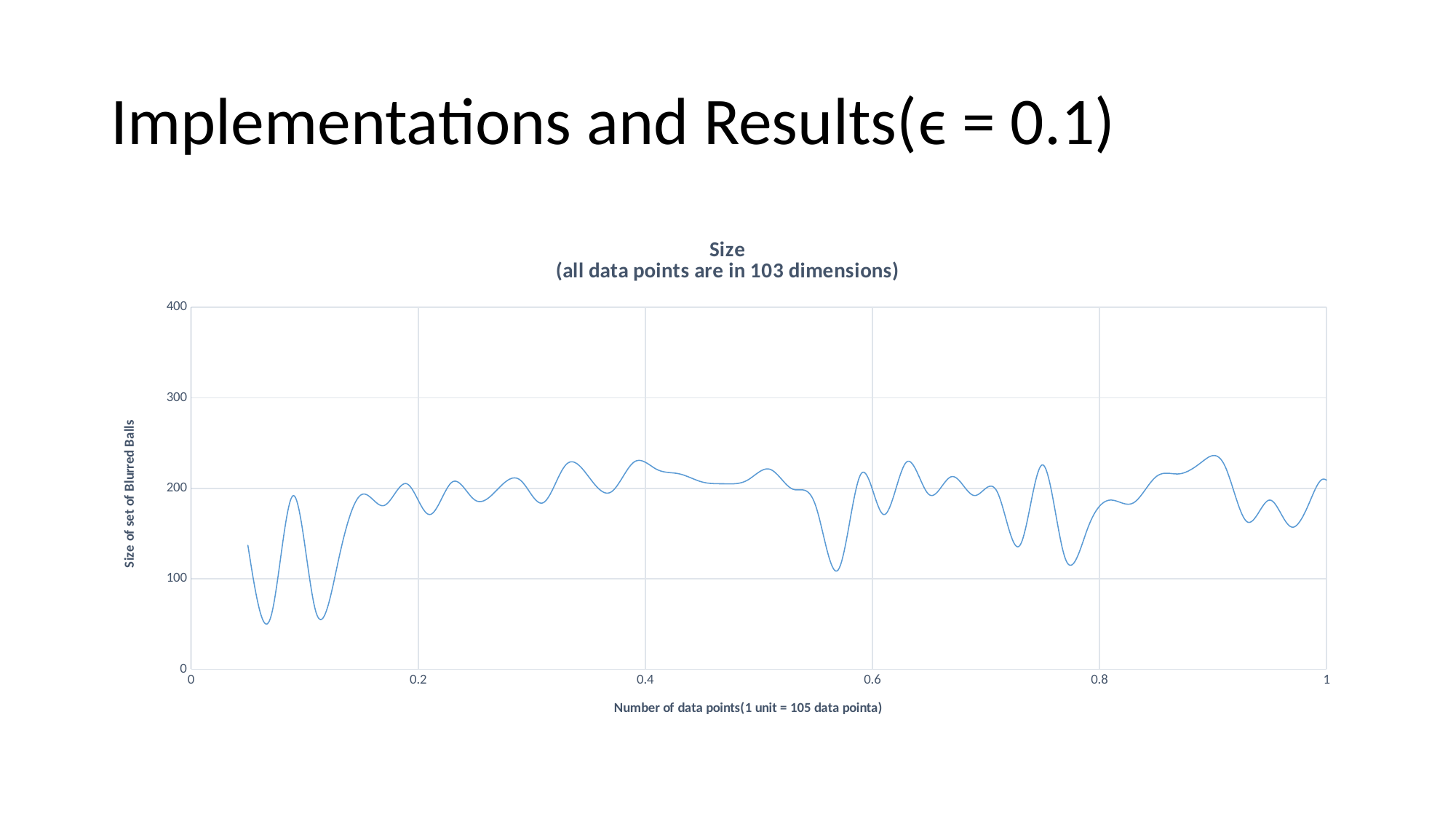

# Implementations and Results(ϵ = 0.1)

### Chart: Size
(all data points are in 103 dimensions)

| Category | d=5 |
|---|---|